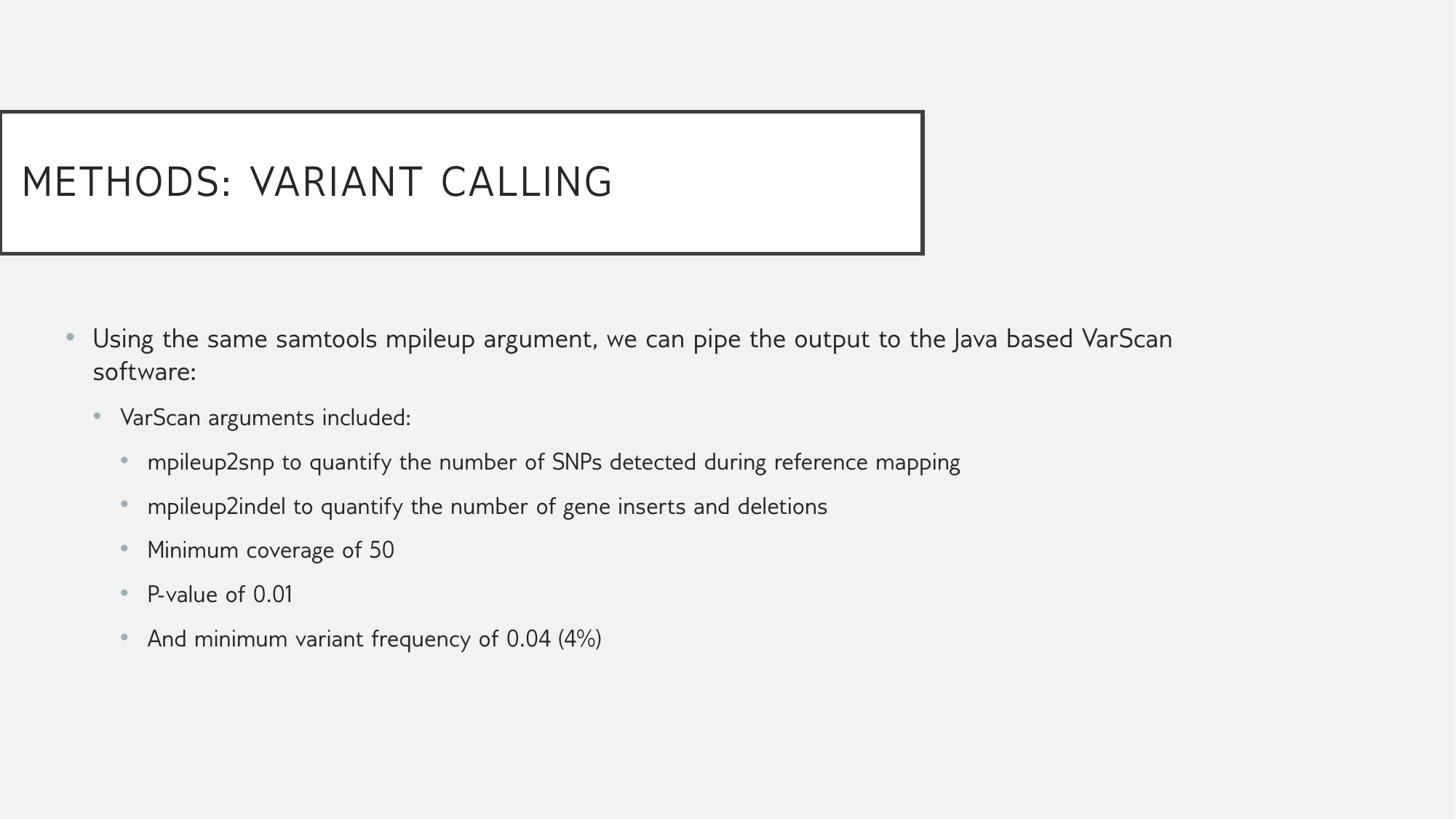

# METHODS: Variant calling
Using the same samtools mpileup argument, we can pipe the output to the Java based VarScan software:
VarScan arguments included:
mpileup2snp to quantify the number of SNPs detected during reference mapping
mpileup2indel to quantify the number of gene inserts and deletions
Minimum coverage of 50
P-value of 0.01
And minimum variant frequency of 0.04 (4%)